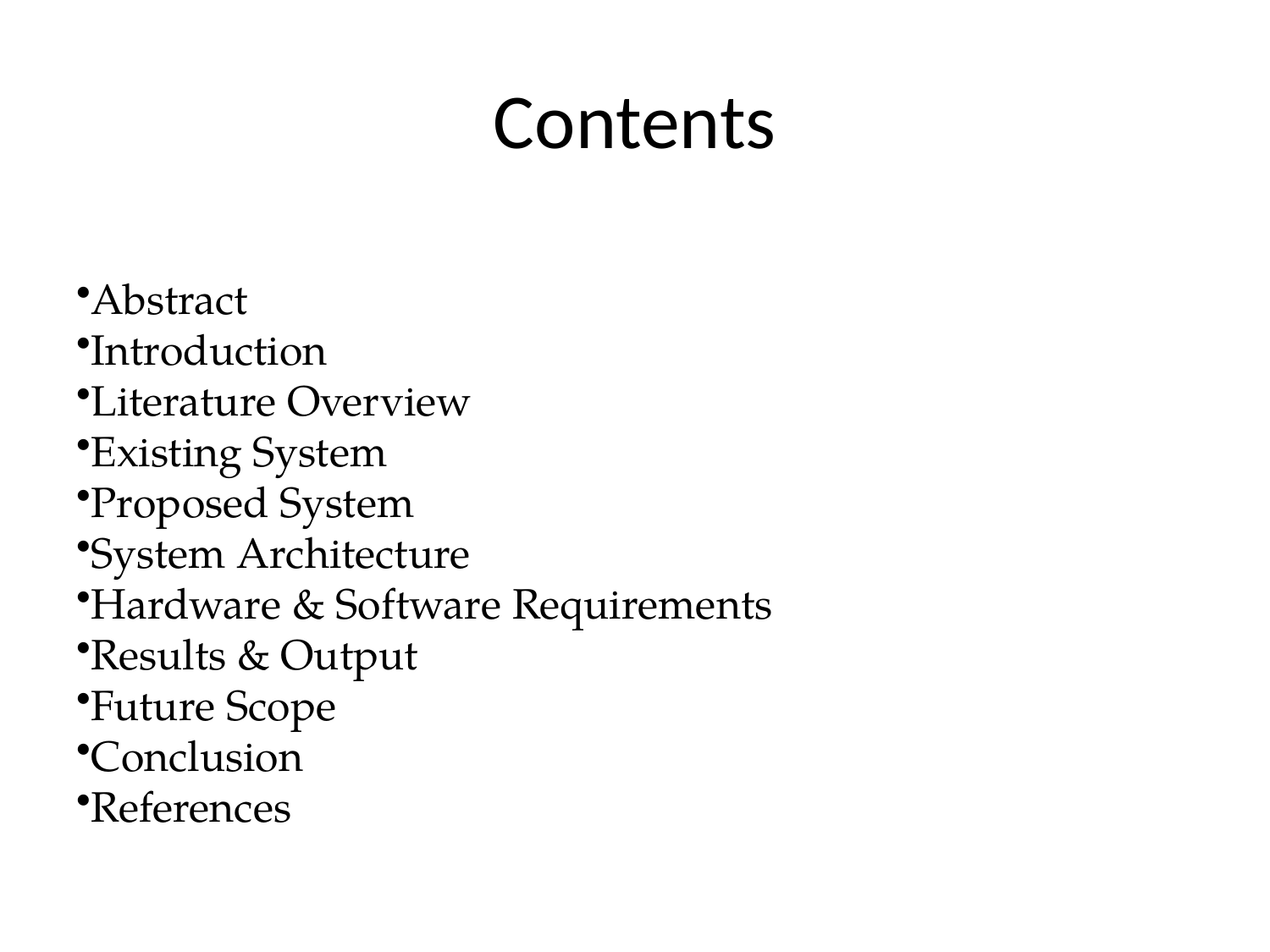

# Contents
Abstract
Introduction
Literature Overview
Existing System
Proposed System
System Architecture
Hardware & Software Requirements
Results & Output
Future Scope
Conclusion
References